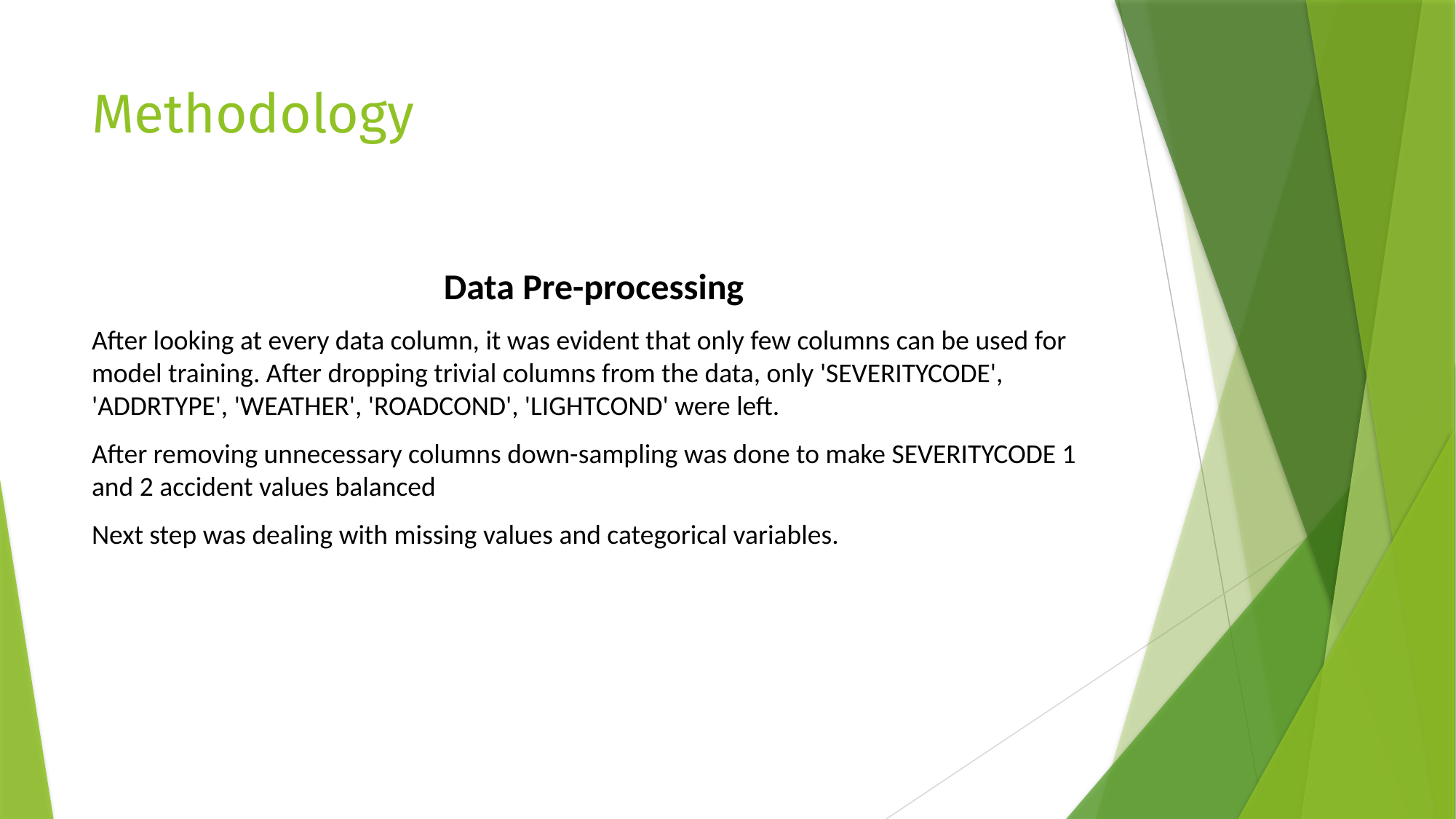

# Methodology
Data Pre-processing
After looking at every data column, it was evident that only few columns can be used for model training. After dropping trivial columns from the data, only 'SEVERITYCODE', 'ADDRTYPE', 'WEATHER', 'ROADCOND', 'LIGHTCOND' were left.
After removing unnecessary columns down-sampling was done to make SEVERITYCODE 1 and 2 accident values balanced
Next step was dealing with missing values and categorical variables.